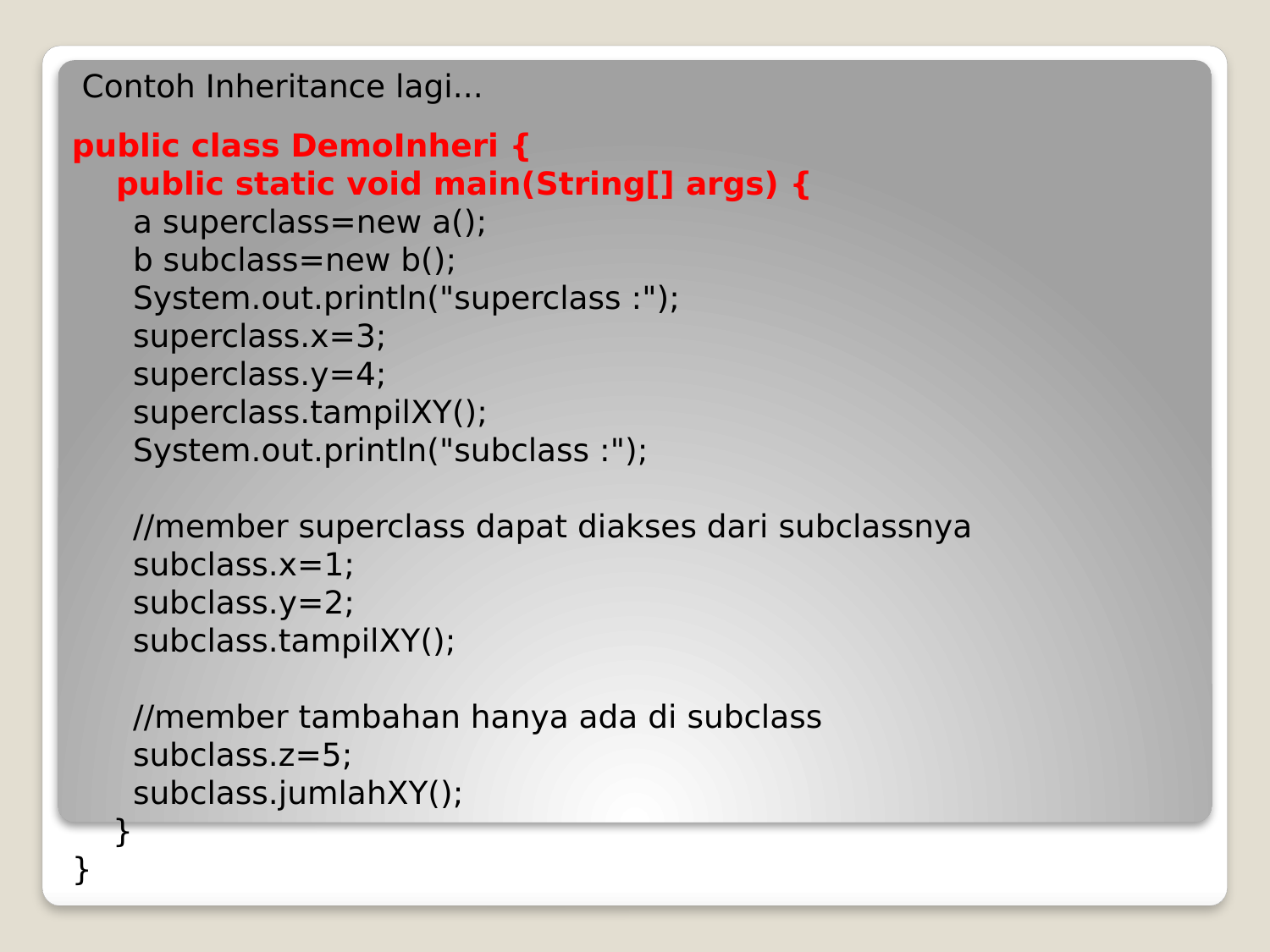

Contoh Inheritance lagi...
public class DemoInheri {
    public static void main(String[] args) {
      a superclass=new a();
      b subclass=new b();
      System.out.println("superclass :");
      superclass.x=3;
      superclass.y=4;
      superclass.tampilXY();
      System.out.println("subclass :");

      //member superclass dapat diakses dari subclassnya
      subclass.x=1;
      subclass.y=2;
      subclass.tampilXY();

      //member tambahan hanya ada di subclass
      subclass.z=5;
      subclass.jumlahXY();
    }
}